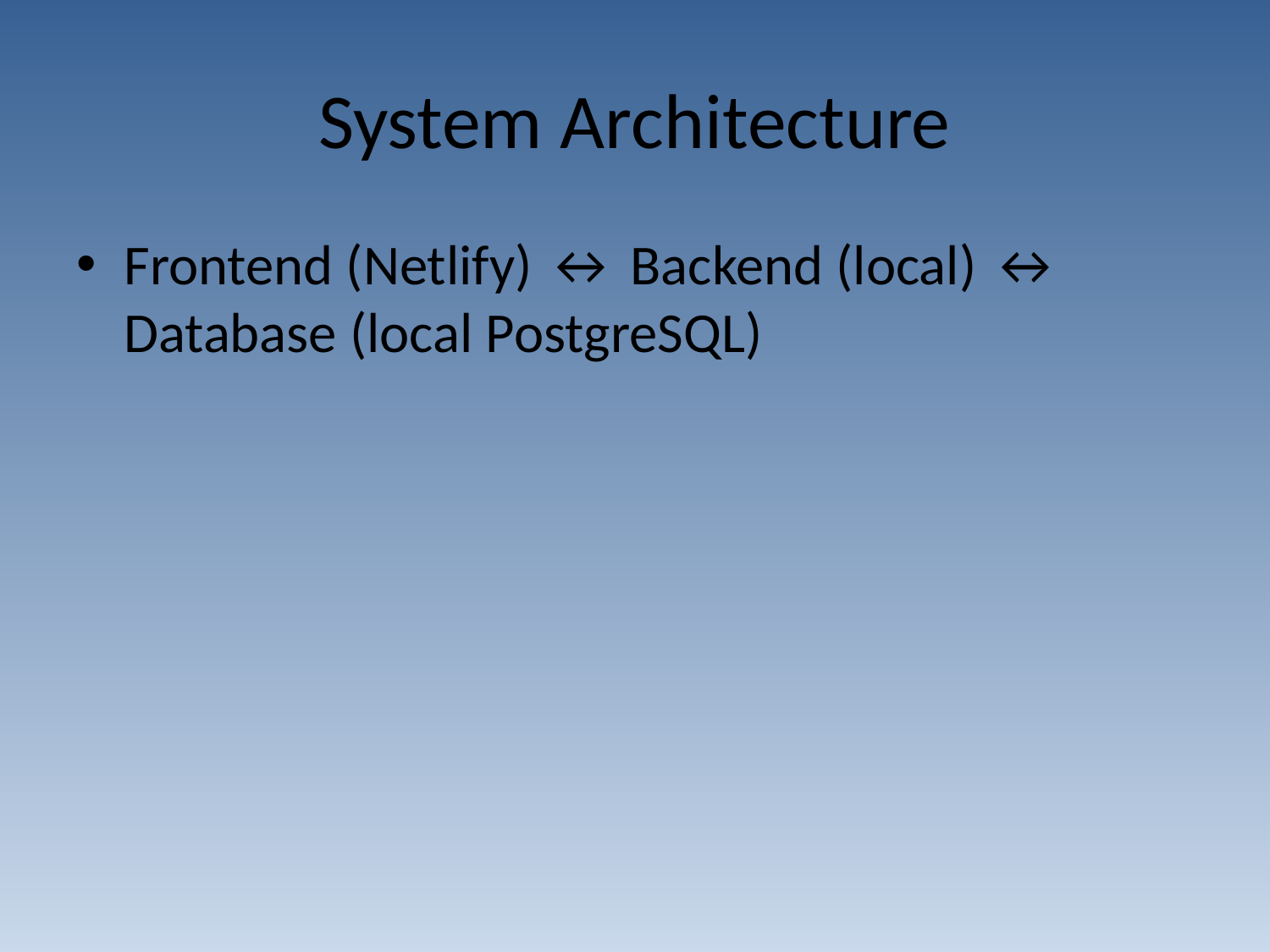

# System Architecture
Frontend (Netlify) ↔ Backend (local) ↔ Database (local PostgreSQL)